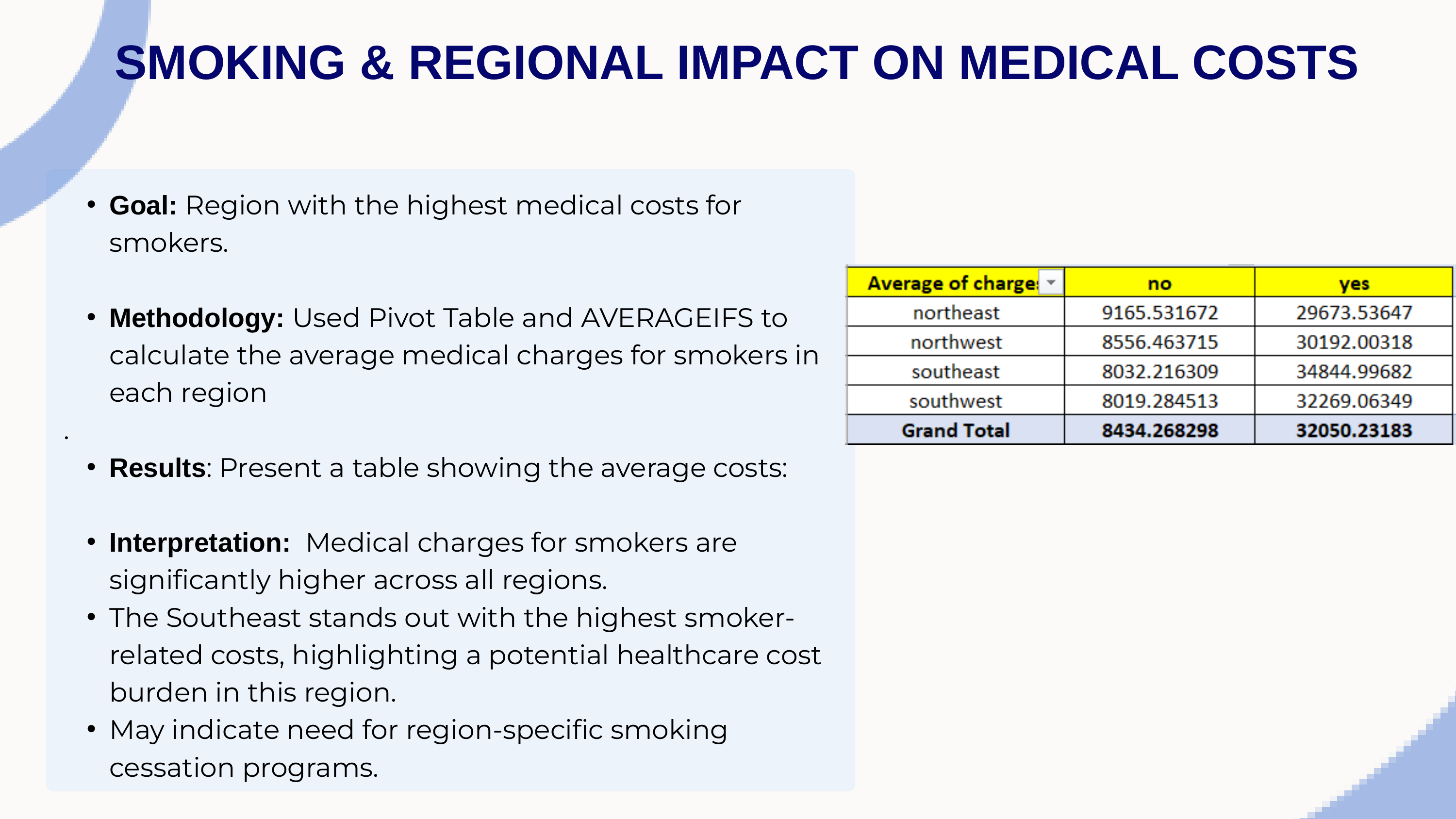

SMOKING & REGIONAL IMPACT ON MEDICAL COSTS

Goal: Region with the highest medical costs for smokers.

Methodology: Used Pivot Table and AVERAGEIFS to calculate the average medical charges for smokers in each region
.
Results: Present a table showing the average costs:

Interpretation:  Medical charges for smokers are significantly higher across all regions.
The Southeast stands out with the highest smoker-related costs, highlighting a potential healthcare cost burden in this region.
May indicate need for region-specific smoking cessation programs.